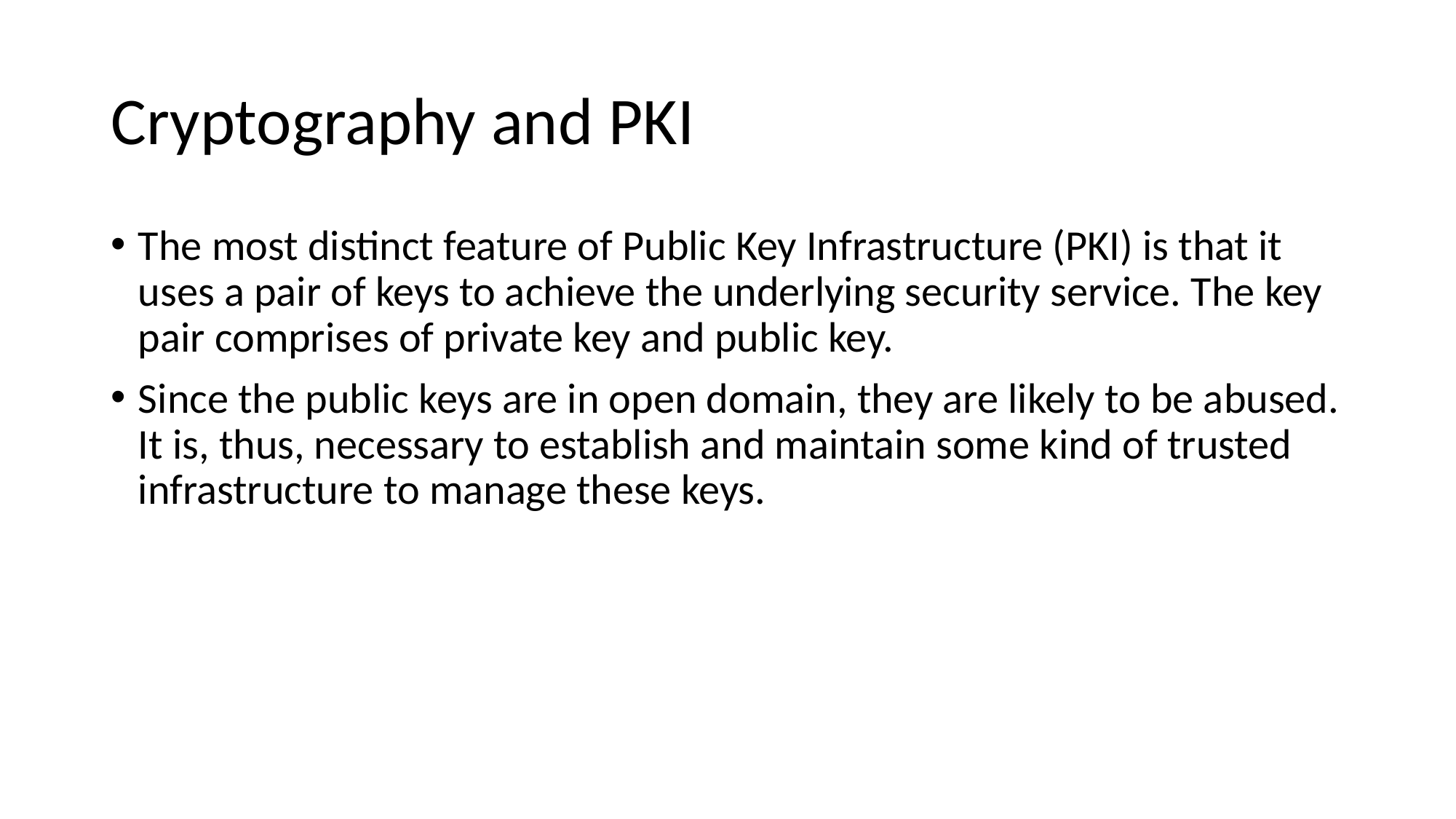

# Cryptography and PKI
The most distinct feature of Public Key Infrastructure (PKI) is that it uses a pair of keys to achieve the underlying security service. The key pair comprises of private key and public key.
Since the public keys are in open domain, they are likely to be abused. It is, thus, necessary to establish and maintain some kind of trusted infrastructure to manage these keys.